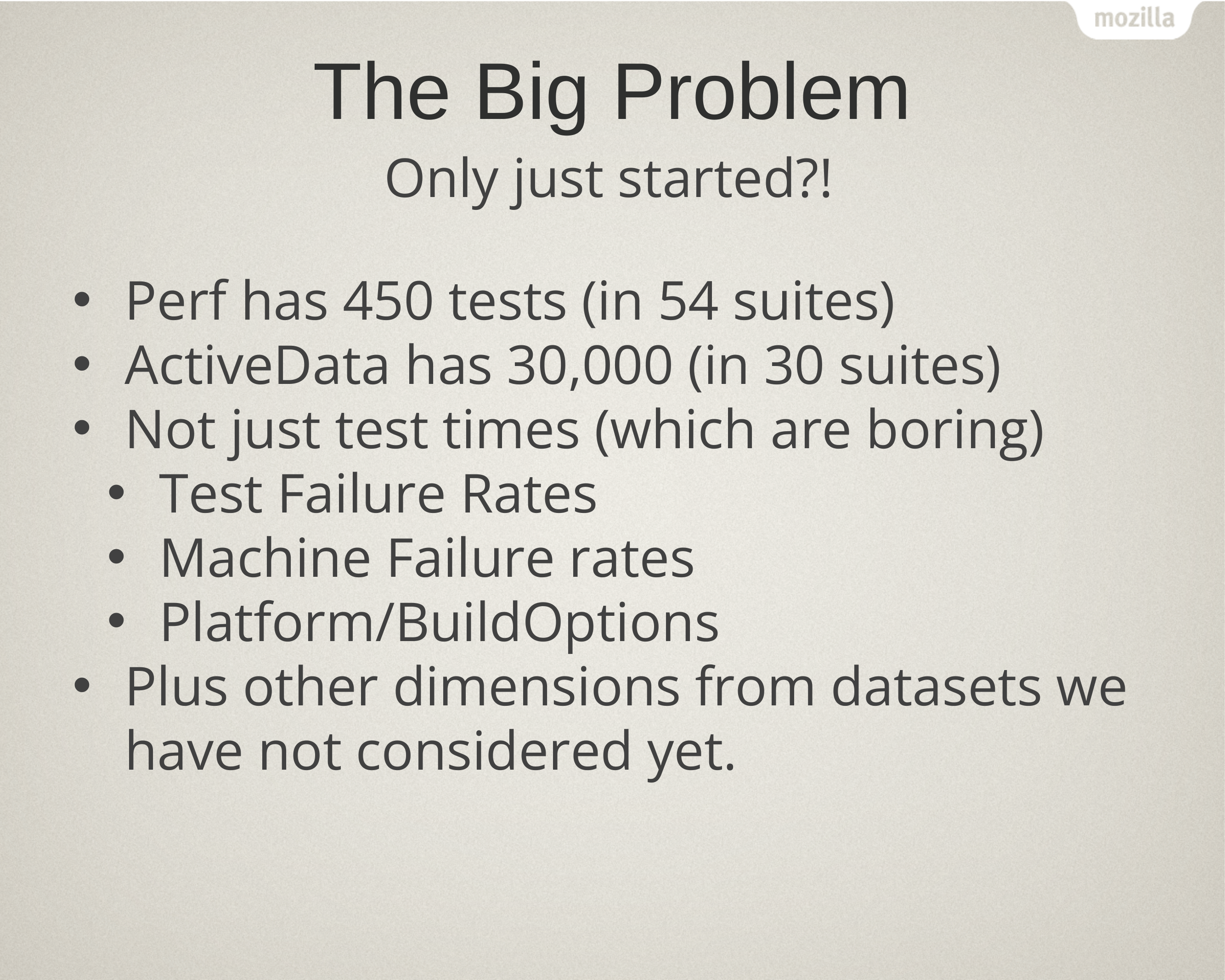

# The Big Problem
Only just started?!
Perf has 450 tests (in 54 suites)
ActiveData has 30,000 (in 30 suites)
Not just test times (which are boring)
Test Failure Rates
Machine Failure rates
Platform/BuildOptions
Plus other dimensions from datasets we have not considered yet.